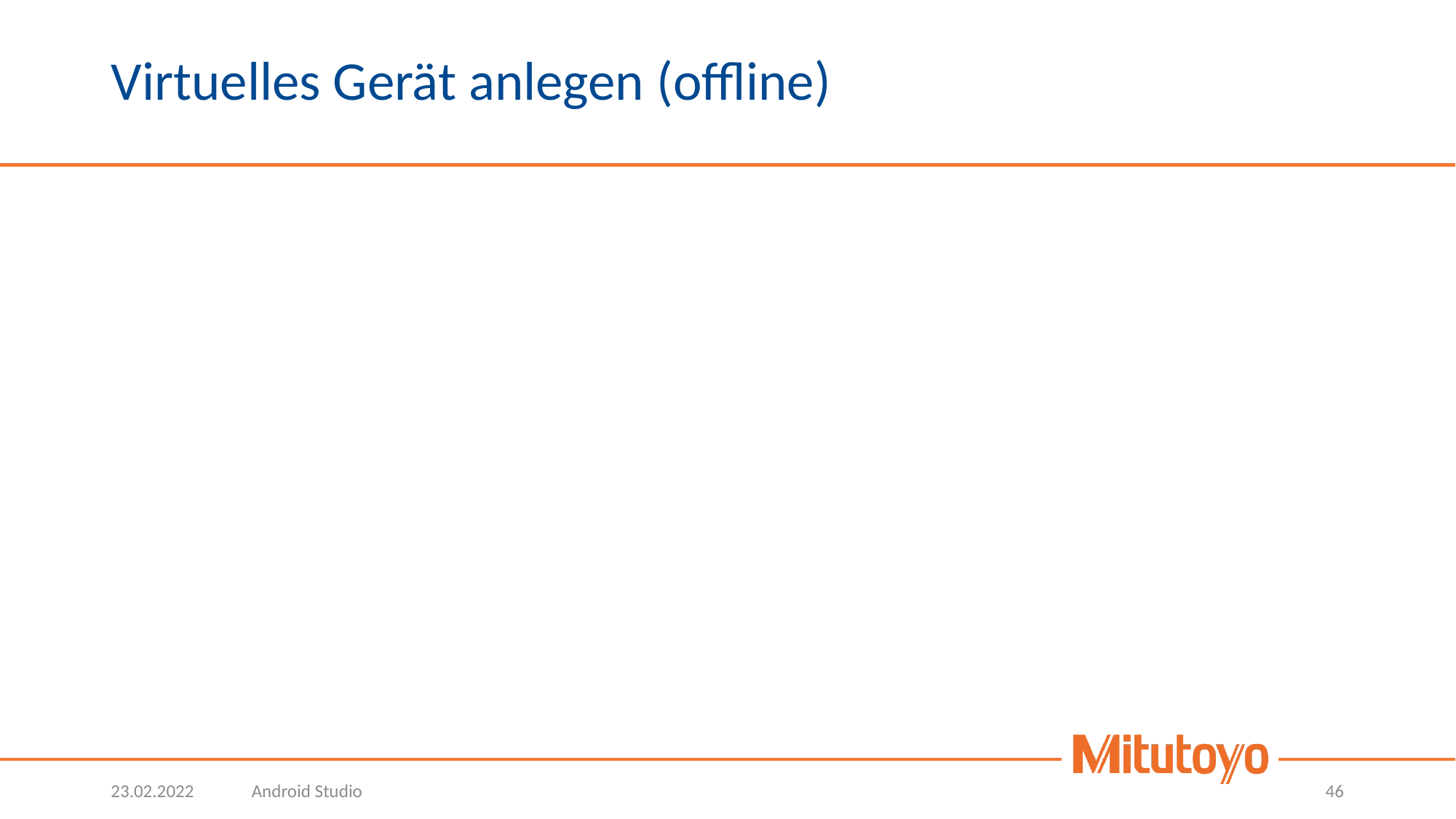

# Virtuelles Gerät anlegen (offline)

23.02.2022
Android Studio
46